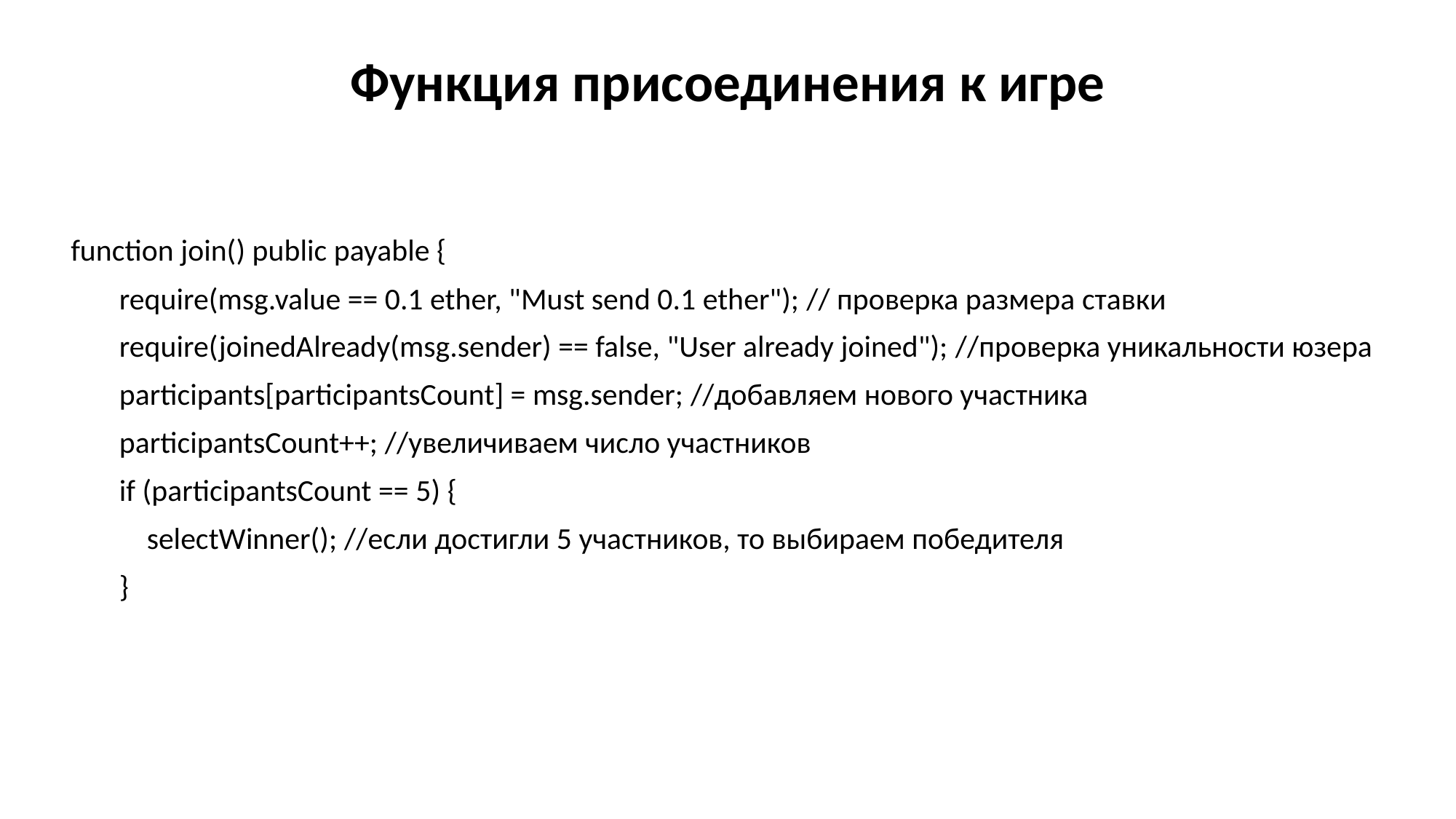

Функция присоединения к игре
 function join() public payable {
        require(msg.value == 0.1 ether, "Must send 0.1 ether"); // проверка размера ставки
        require(joinedAlready(msg.sender) == false, "User already joined"); //проверка уникальности юзера
        participants[participantsCount] = msg.sender; //добавляем нового участника
        participantsCount++; //увеличиваем число участников
        if (participantsCount == 5) {
            selectWinner(); //если достигли 5 участников, то выбираем победителя
        }